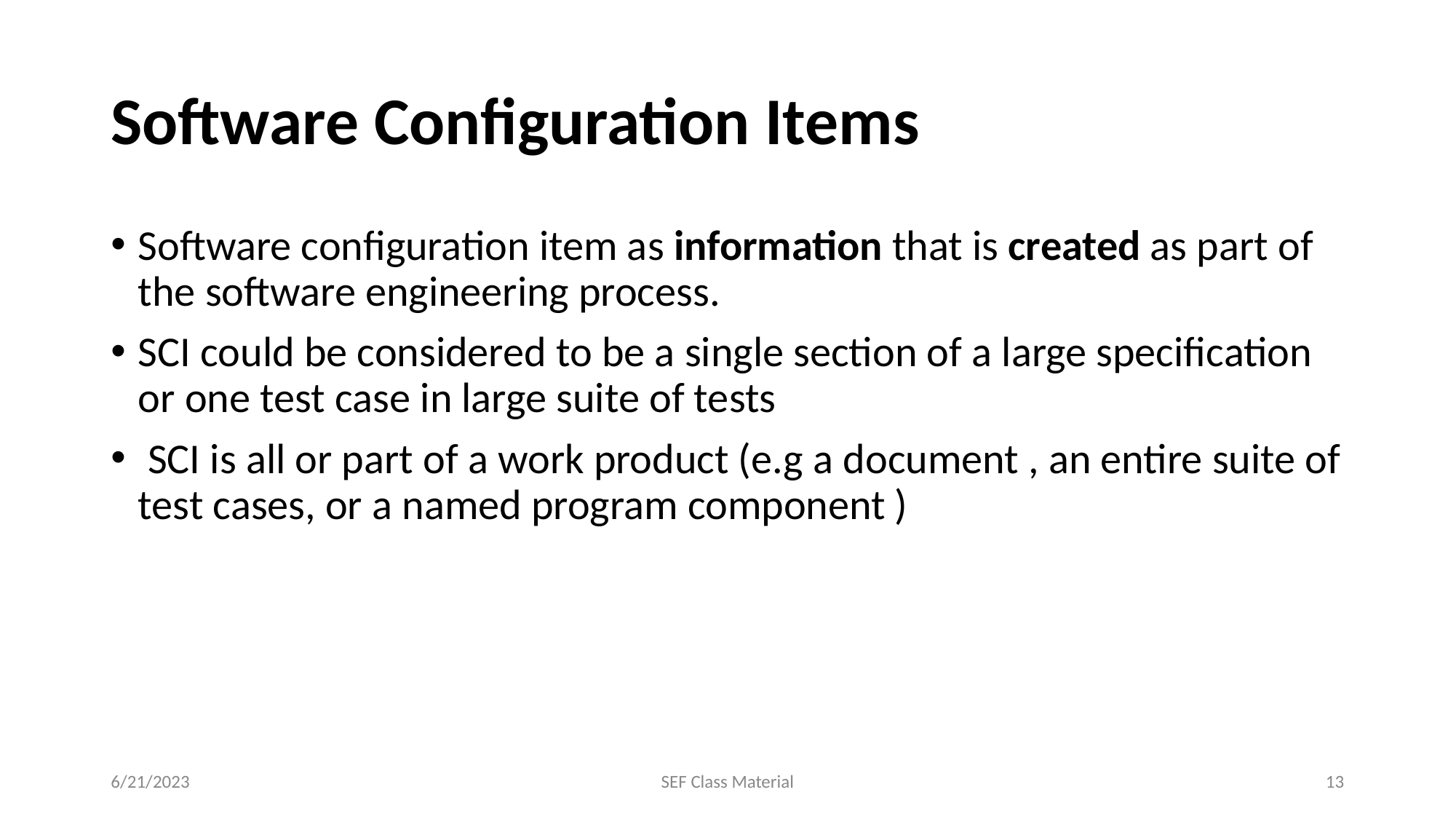

# Software Configuration Items
Software configuration item as information that is created as part of the software engineering process.
SCI could be considered to be a single section of a large specification or one test case in large suite of tests
 SCI is all or part of a work product (e.g a document , an entire suite of test cases, or a named program component )

6/21/2023
SEF Class Material
13